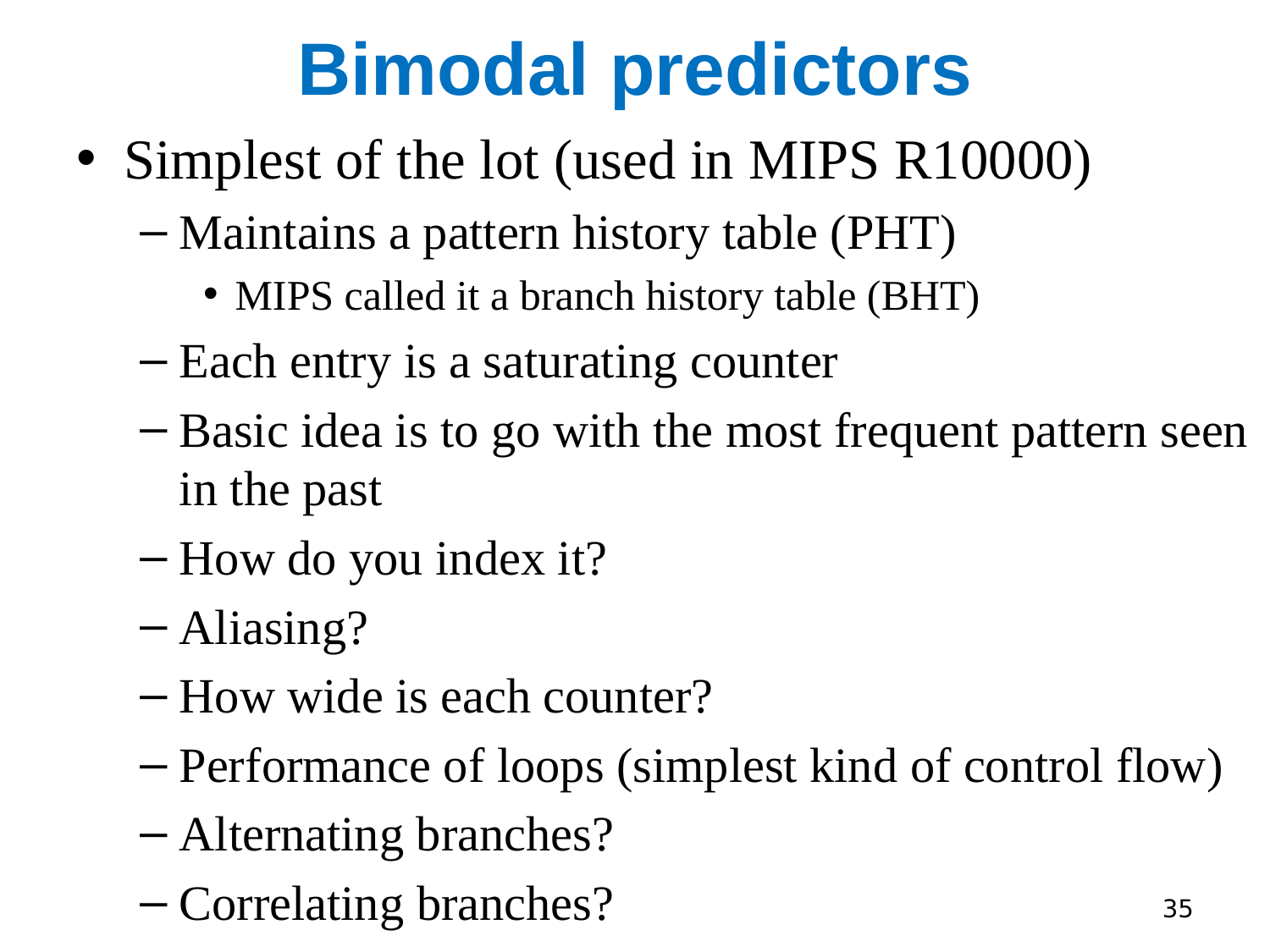

# Bimodal predictors
Simplest of the lot (used in MIPS R10000)
Maintains a pattern history table (PHT)
MIPS called it a branch history table (BHT)
Each entry is a saturating counter
Basic idea is to go with the most frequent pattern seen in the past
How do you index it?
Aliasing?
How wide is each counter?
Performance of loops (simplest kind of control flow)
Alternating branches?
Correlating branches?
35